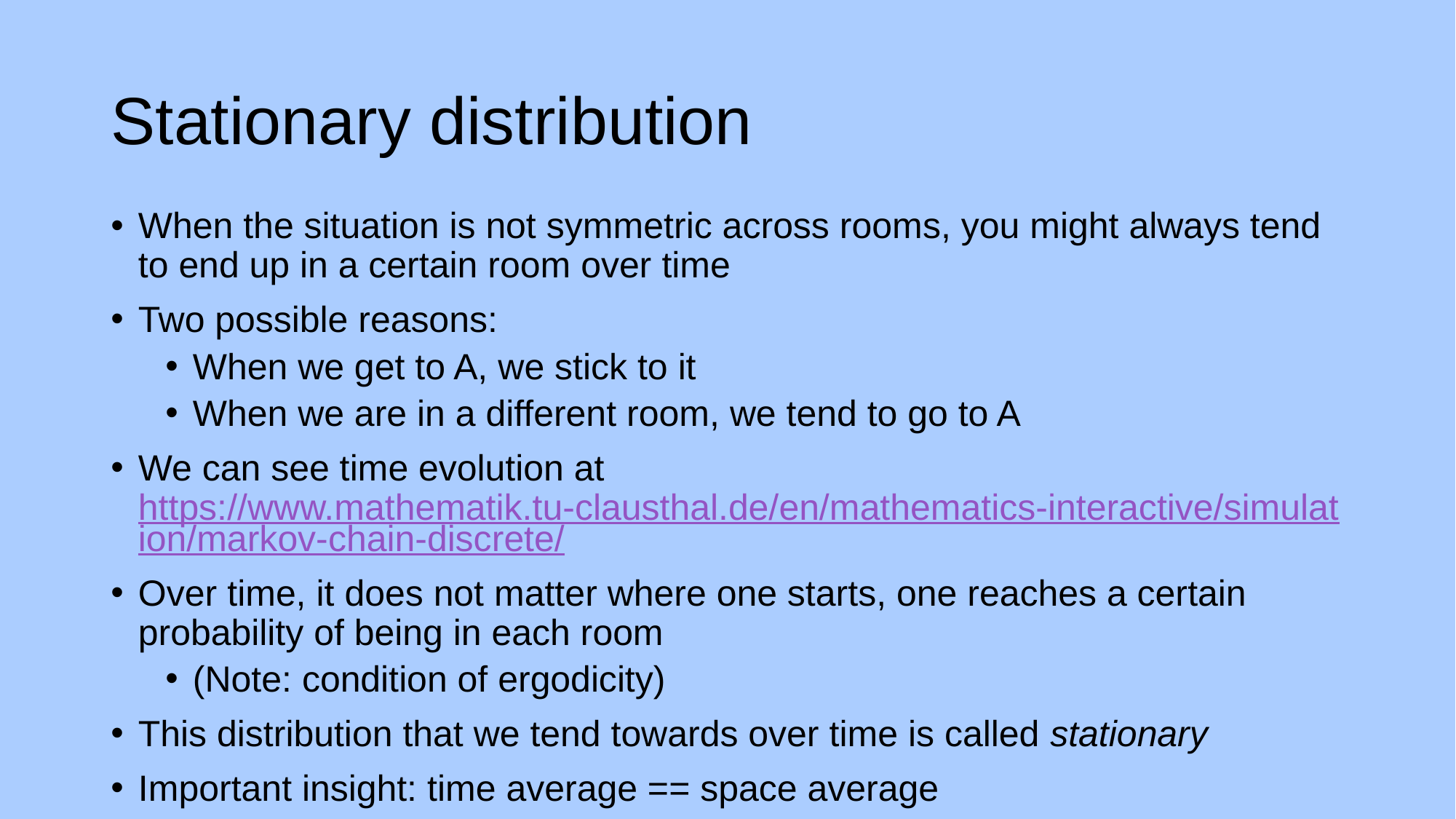

# Stationary distribution
When the situation is not symmetric across rooms, you might always tend to end up in a certain room over time
Two possible reasons:
When we get to A, we stick to it
When we are in a different room, we tend to go to A
We can see time evolution at https://www.mathematik.tu-clausthal.de/en/mathematics-interactive/simulation/markov-chain-discrete/
Over time, it does not matter where one starts, one reaches a certain probability of being in each room
(Note: condition of ergodicity)
This distribution that we tend towards over time is called stationary
Important insight: time average == space average